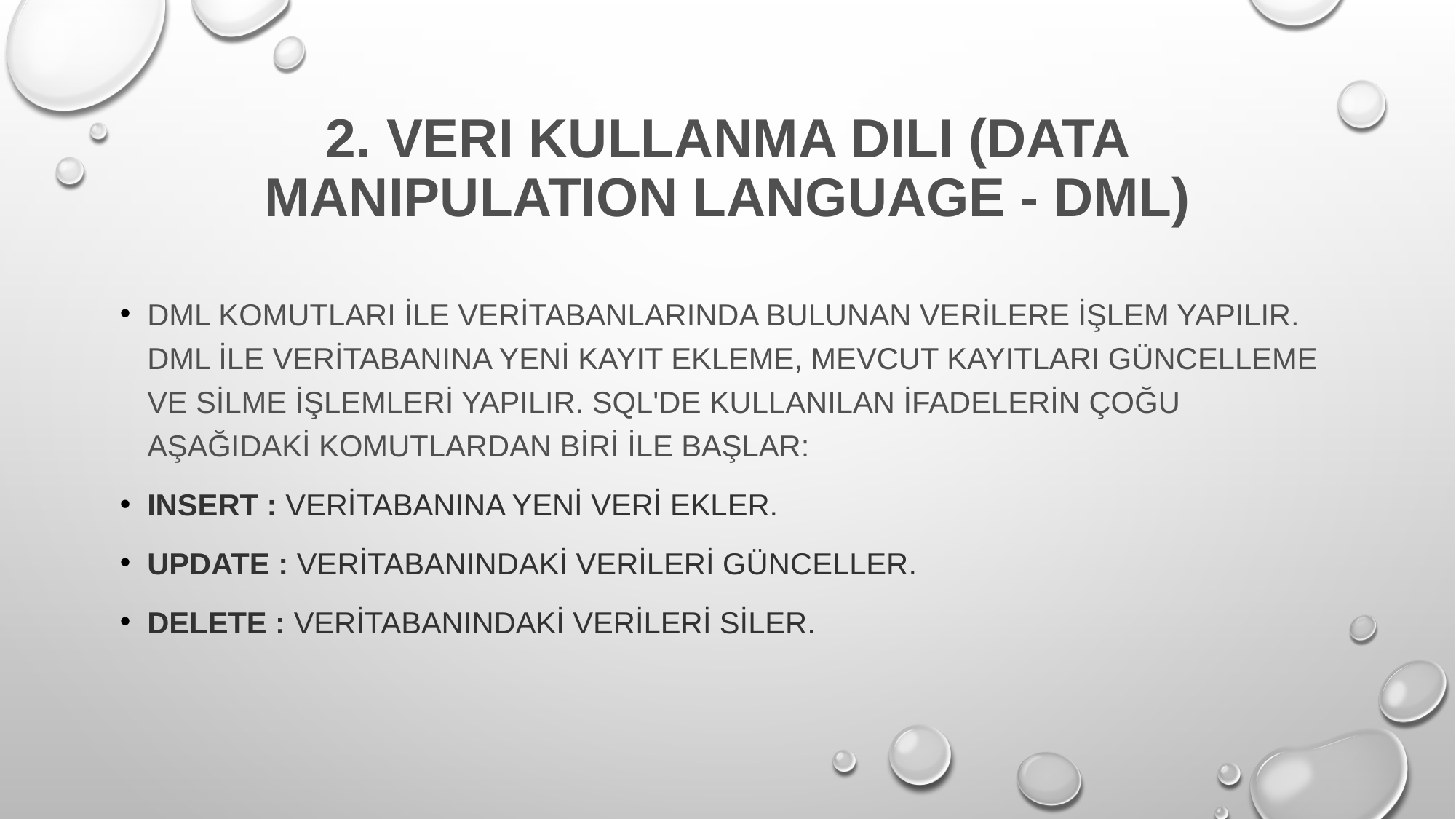

# 2. Veri Kullanma Dili (Data Manipulation Language - DML)
DML komutları ile veritabanlarında bulunan verilere işlem yapılır. DML ile veritabanına yeni kayıt ekleme, mevcut kayıtları güncelleme ve silme işlemleri yapılır. SQL'de kullanılan ifadelerin çoğu aşağıdaki komutlardan biri ile başlar:
INSERT : Veritabanına yeni veri ekler.
UPDATE : Veritabanındaki verileri günceller.
DELETE : Veritabanındaki verileri siler.